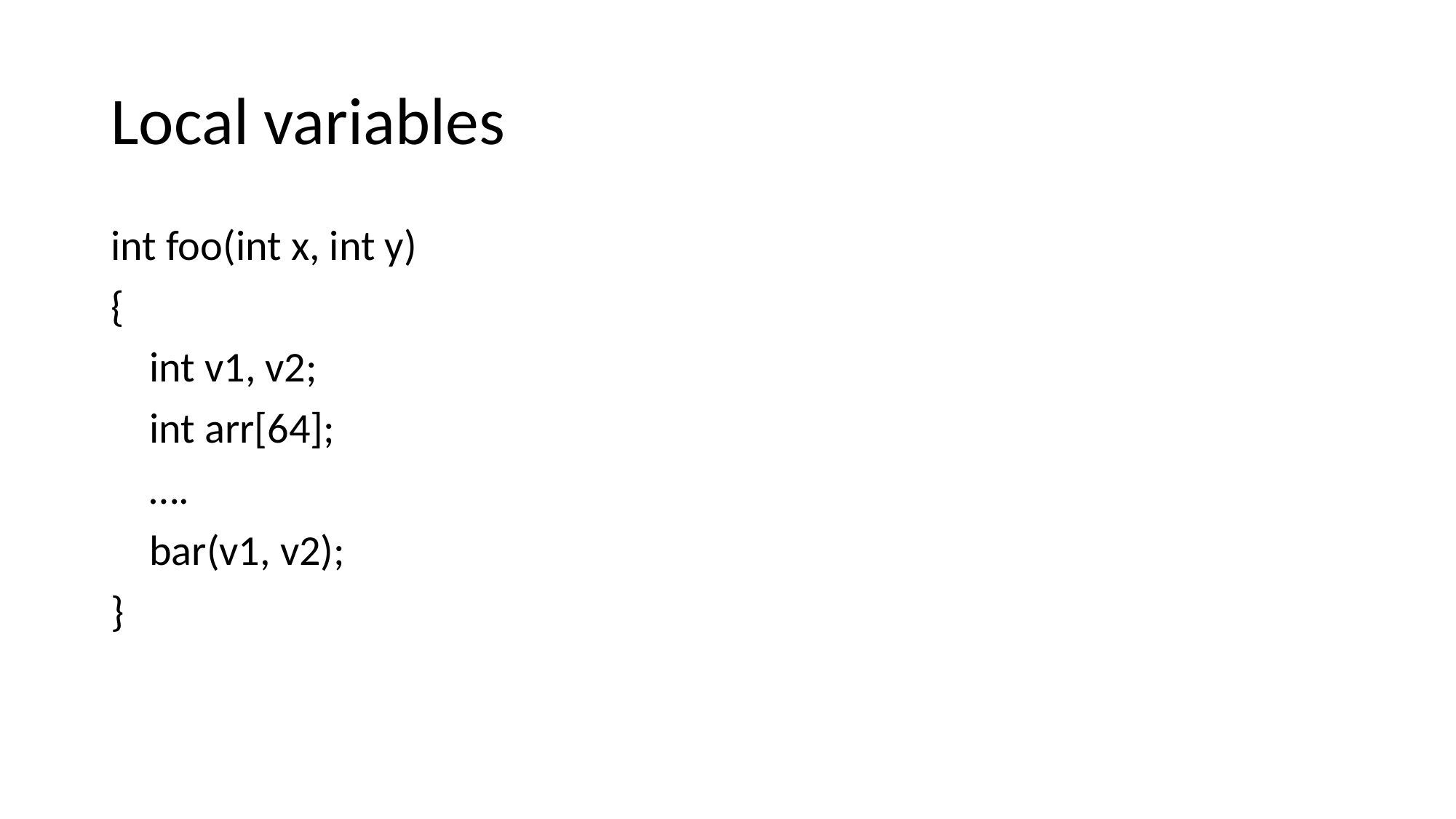

# Local variables
int foo(int x, int y)
{
    int v1, v2;
    int arr[64];
    ….
    bar(v1, v2);
}